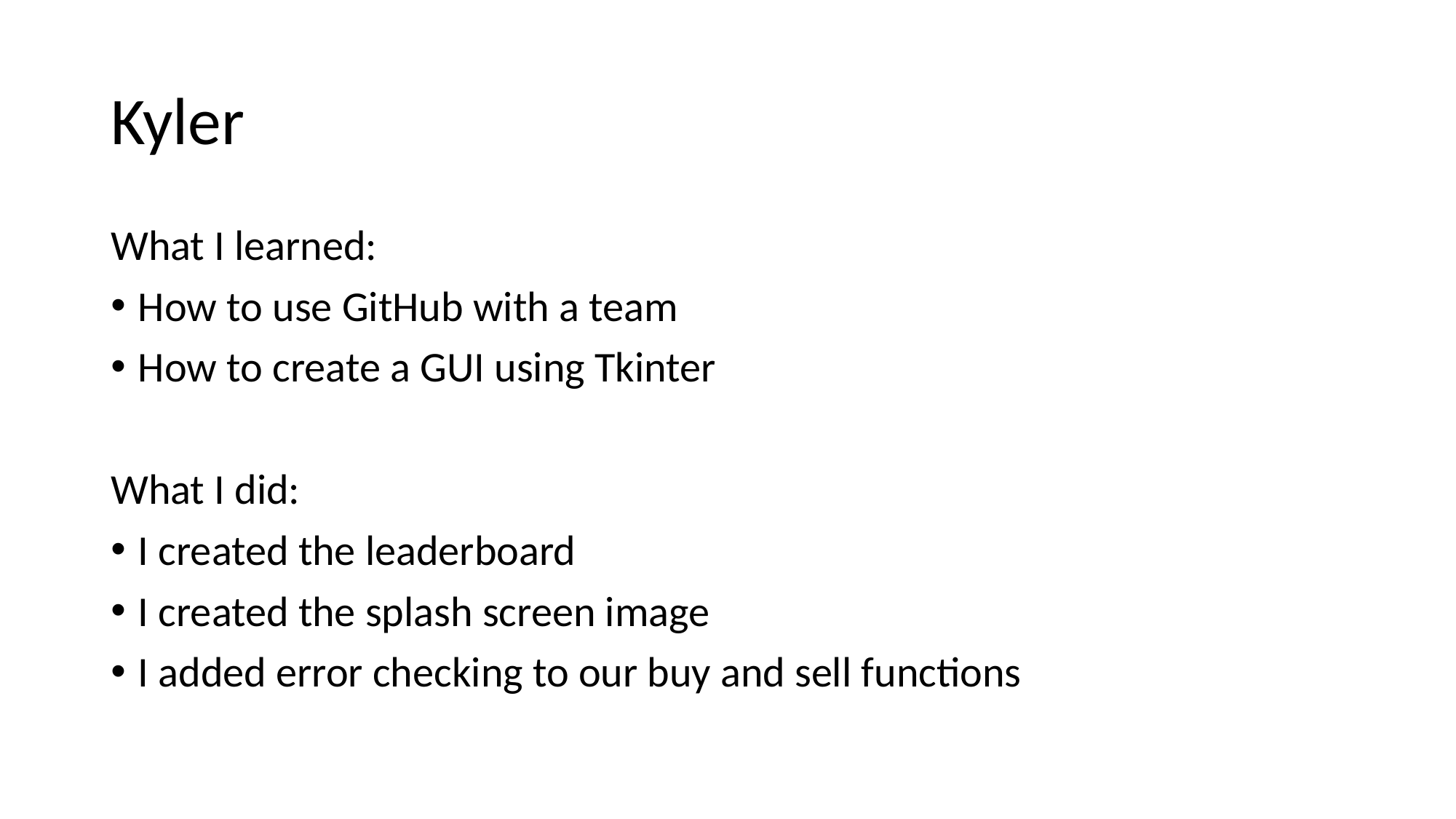

# Kyler
What I learned:
How to use GitHub with a team
How to create a GUI using Tkinter

What I did:
I created the leaderboard
I created the splash screen image
I added error checking to our buy and sell functions